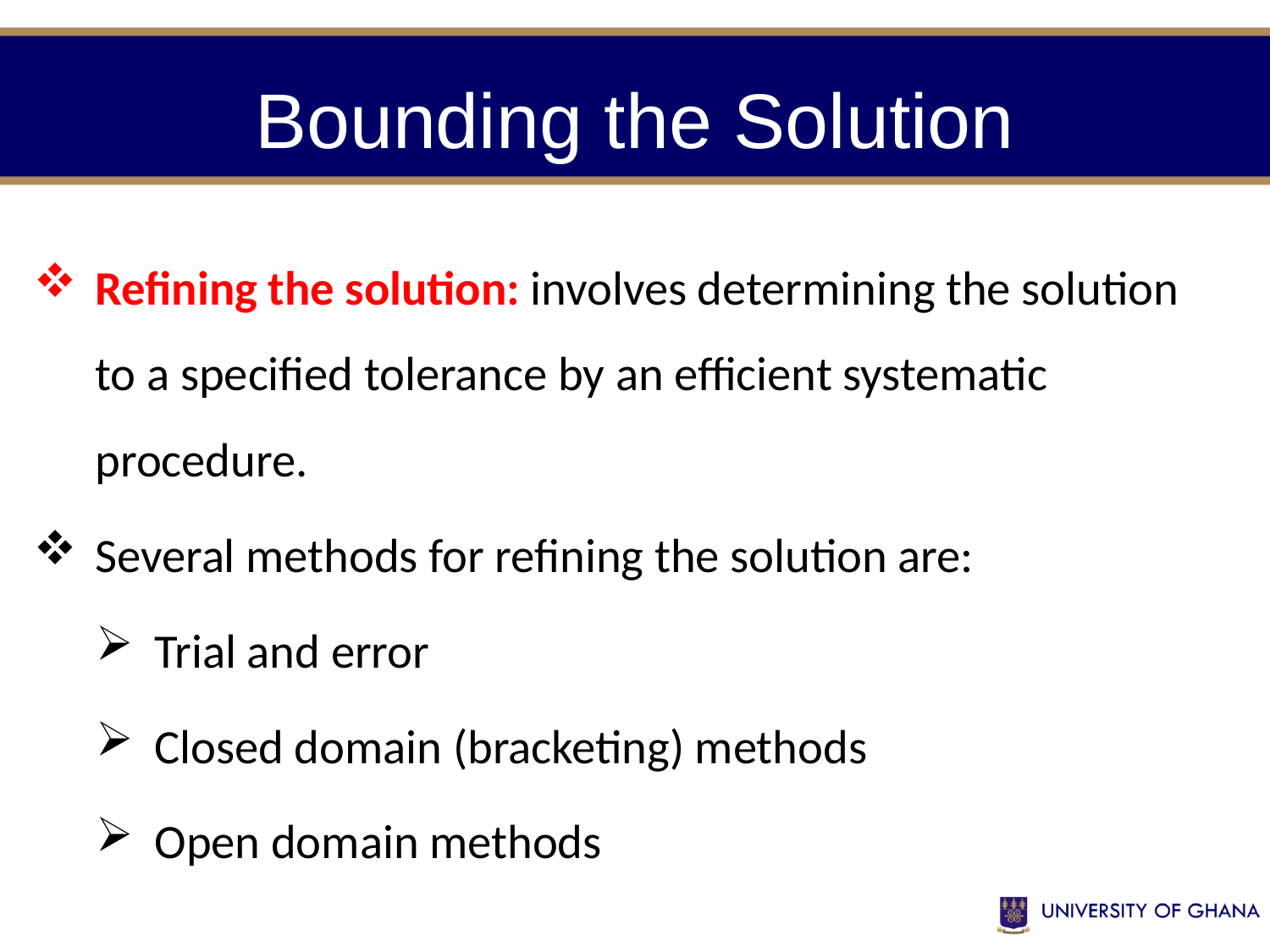

# Bounding the Solution
Refining the solution: involves determining the solution to a specified tolerance by an efficient systematic procedure.
Several methods for refining the solution are:
Trial and error
Closed domain (bracketing) methods
Open domain methods
1-17